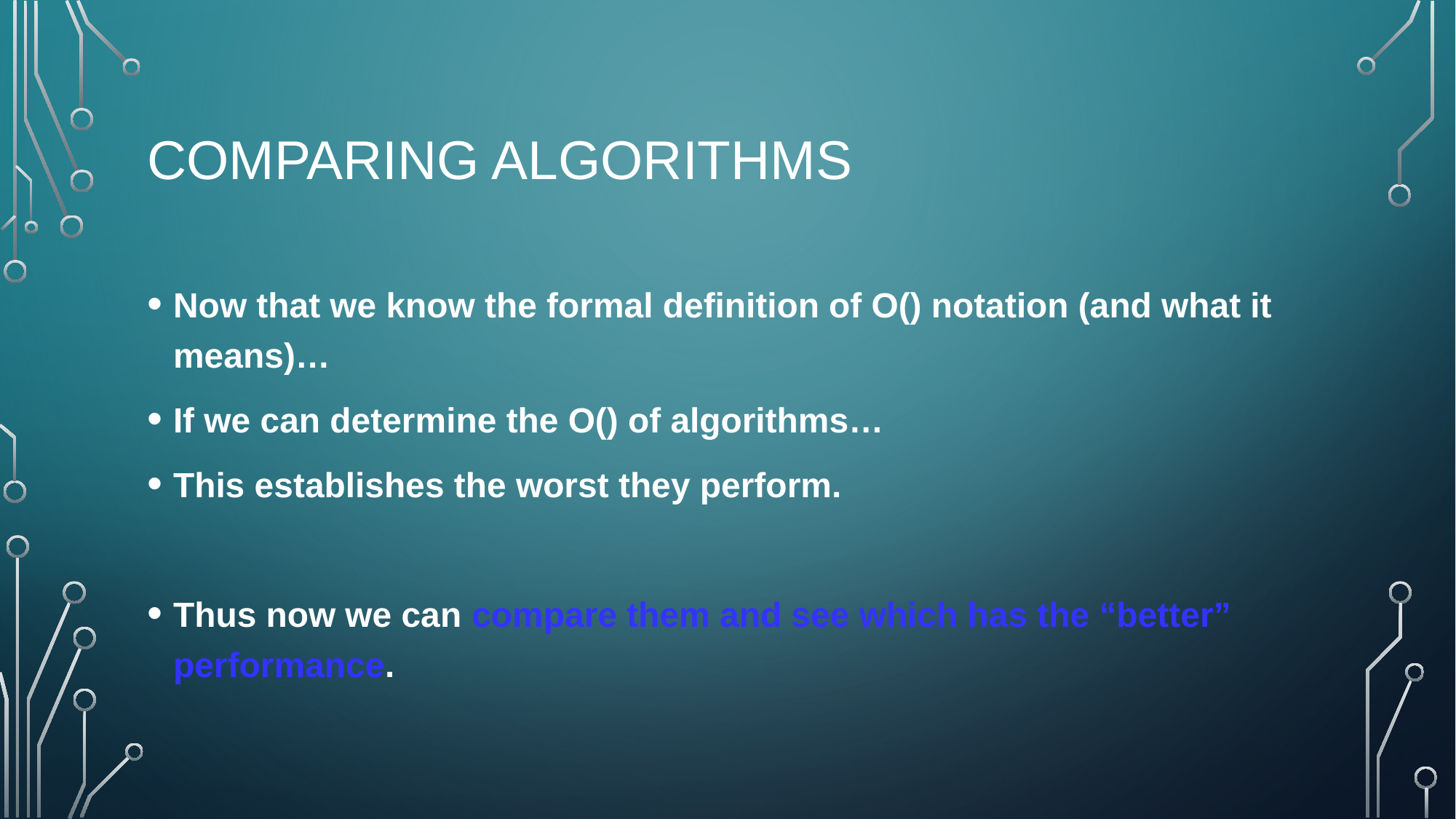

# Comparing Algorithms
Now that we know the formal definition of O() notation (and what it means)…
If we can determine the O() of algorithms…
This establishes the worst they perform.

Thus now we can compare them and see which has the “better” performance.